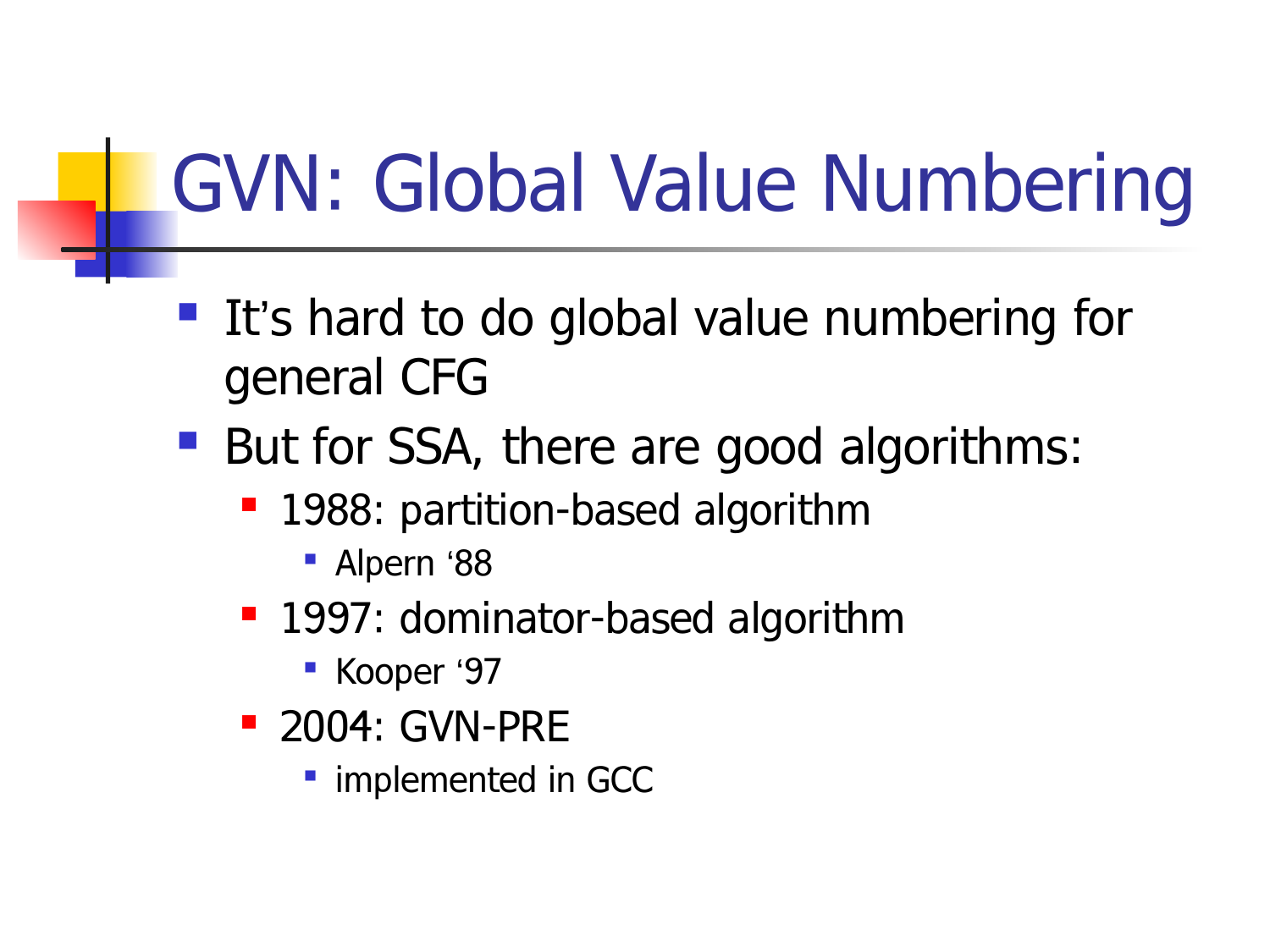

# GVN: Global Value Numbering
It’s hard to do global value numbering for general CFG
But for SSA, there are good algorithms:
1988: partition-based algorithm
Alpern ‘88
1997: dominator-based algorithm
Kooper ‘97
2004: GVN-PRE
implemented in GCC